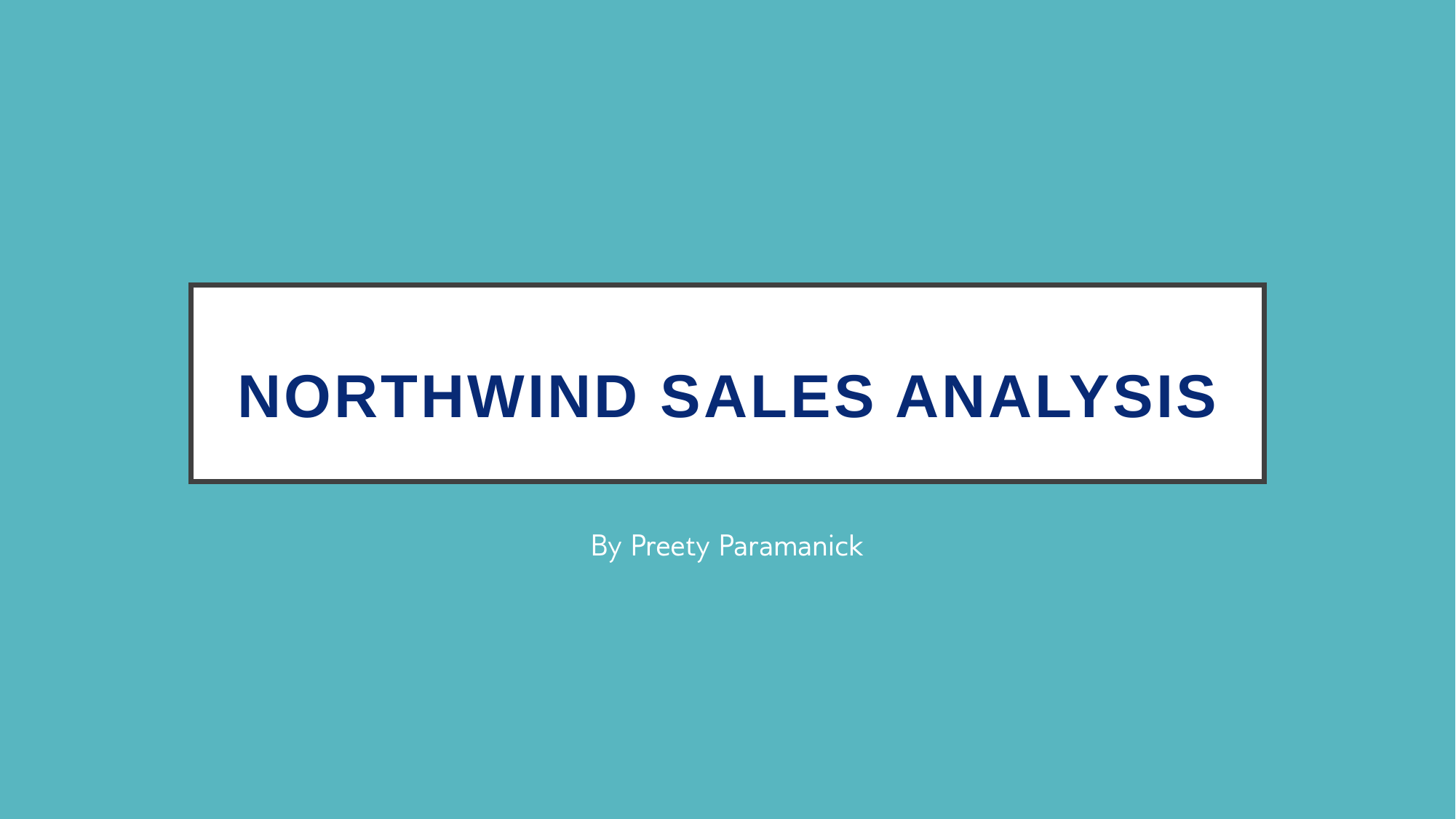

# NorthWind Sales Analysis
By Preety Paramanick